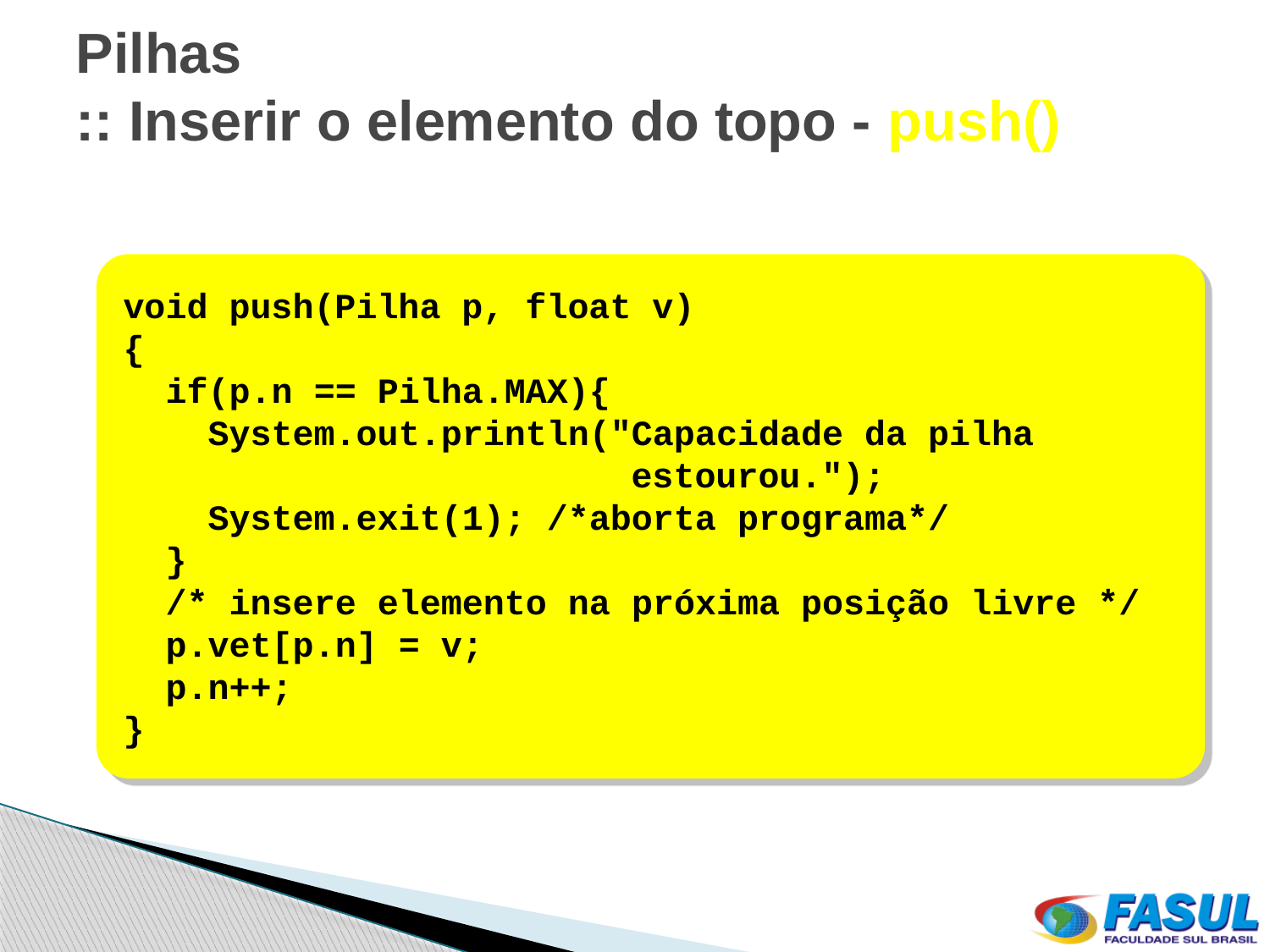

# Pilhas :: Inserir o elemento do topo - push()
void push(Pilha p, float v)
{
  if(p.n == Pilha.MAX){
    System.out.println("Capacidade da pilha 					estourou.");
    System.exit(1); /*aborta programa*/
  }
  /* insere elemento na próxima posição livre */
  p.vet[p.n] = v;
  p.n++;
}